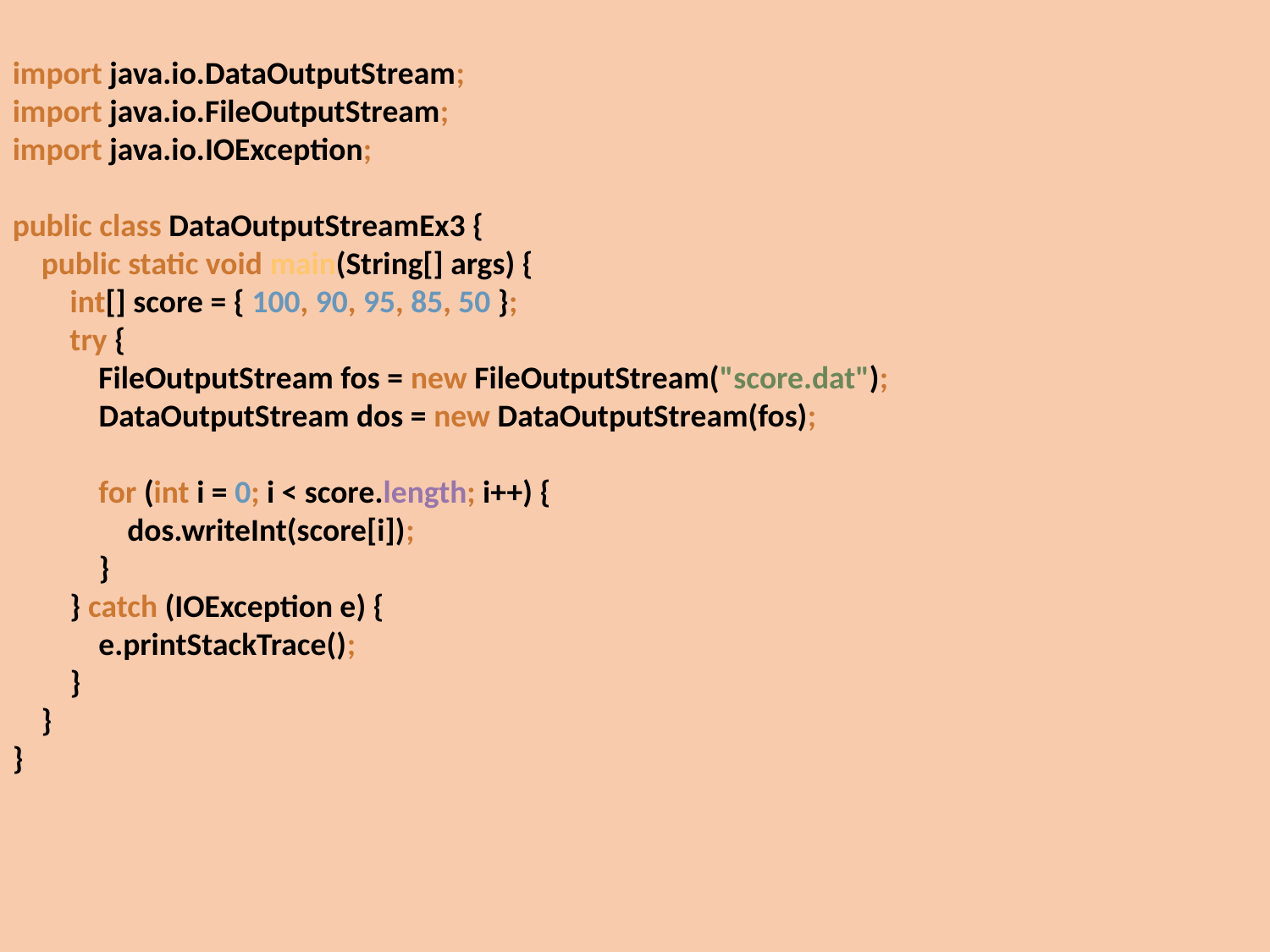

import java.io.DataOutputStream;
import java.io.FileOutputStream;
import java.io.IOException;
public class DataOutputStreamEx3 {
    public static void main(String[] args) {
        int[] score = { 100, 90, 95, 85, 50 };
        try {
            FileOutputStream fos = new FileOutputStream("score.dat");
            DataOutputStream dos = new DataOutputStream(fos);
            for (int i = 0; i < score.length; i++) {
                dos.writeInt(score[i]);
            }
        } catch (IOException e) {
            e.printStackTrace();
        }
    }
}